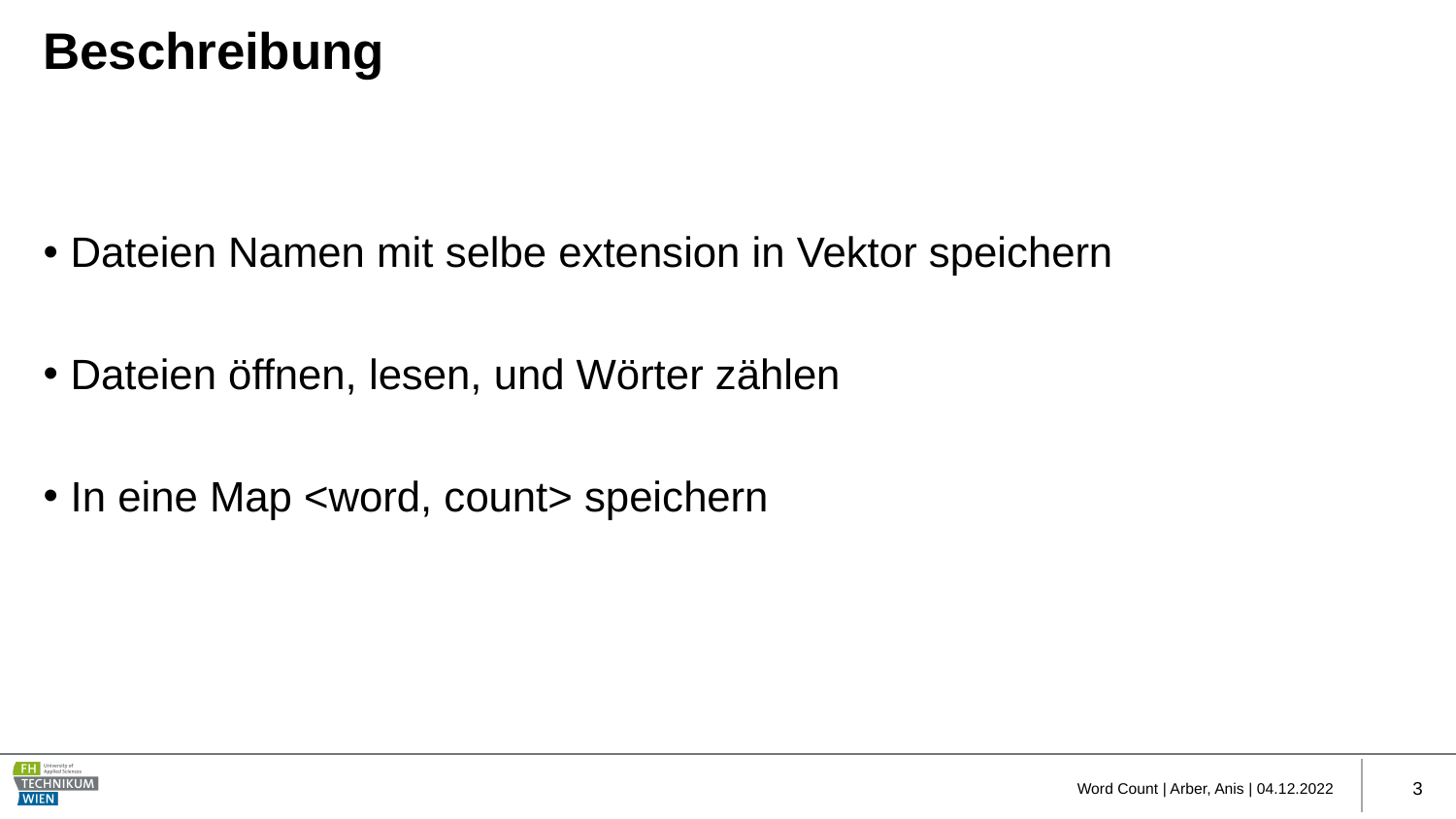

# Beschreibung

Dateien Namen mit selbe extension in Vektor speichern

Dateien öffnen, lesen, und Wörter zählen

In eine Map <word, count> speichern

Word Count | Arber, Anis | 04.12.2022
3